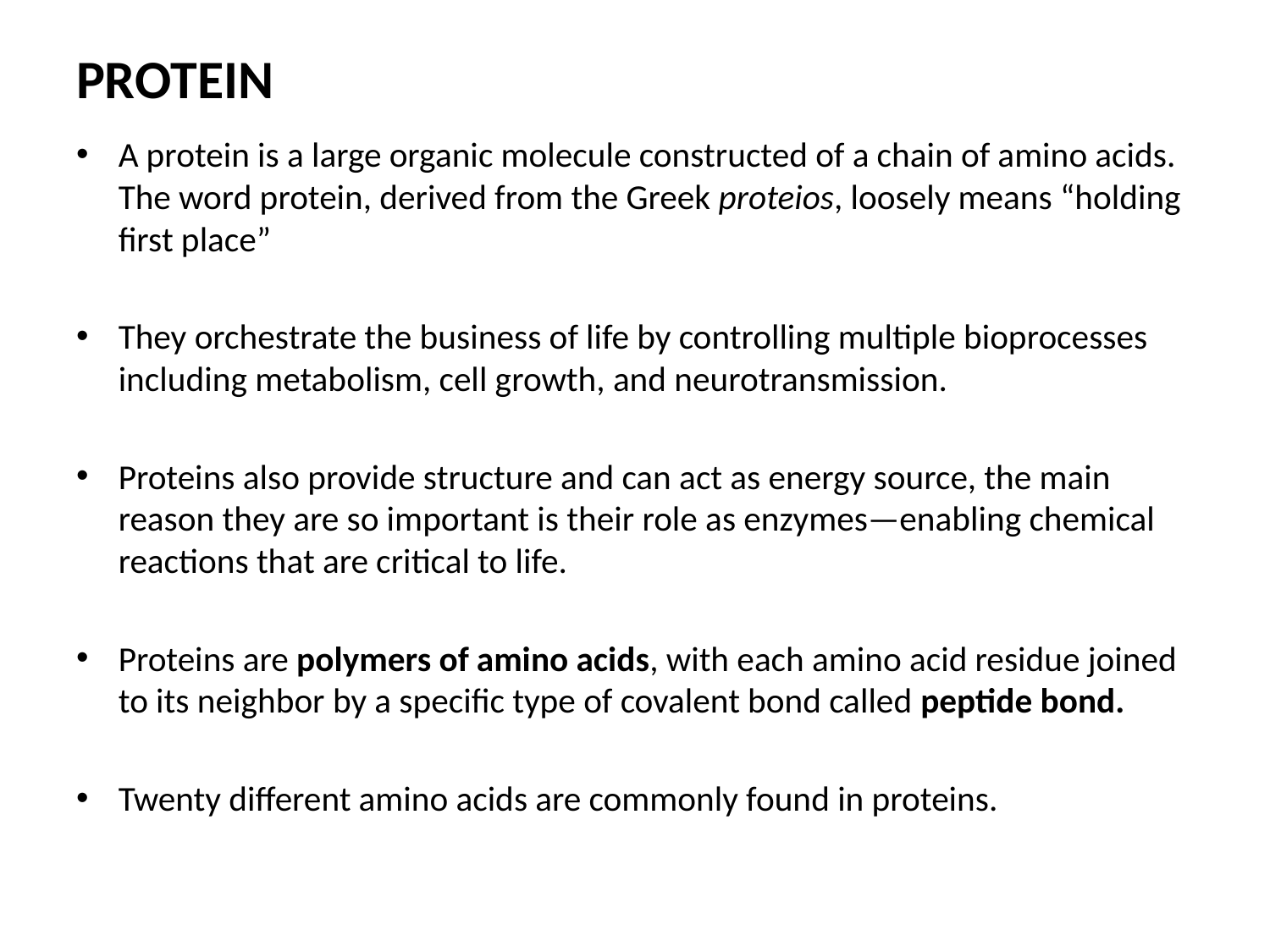

# PROTEIN
A protein is a large organic molecule constructed of a chain of amino acids. The word protein, derived from the Greek proteios, loosely means “holding first place”

They orchestrate the business of life by controlling multiple bioprocesses including metabolism, cell growth, and neurotransmission.

Proteins also provide structure and can act as energy source, the main reason they are so important is their role as enzymes—enabling chemical reactions that are critical to life.

Proteins are polymers of amino acids, with each amino acid residue joined to its neighbor by a specific type of covalent bond called peptide bond.

Twenty different amino acids are commonly found in proteins.